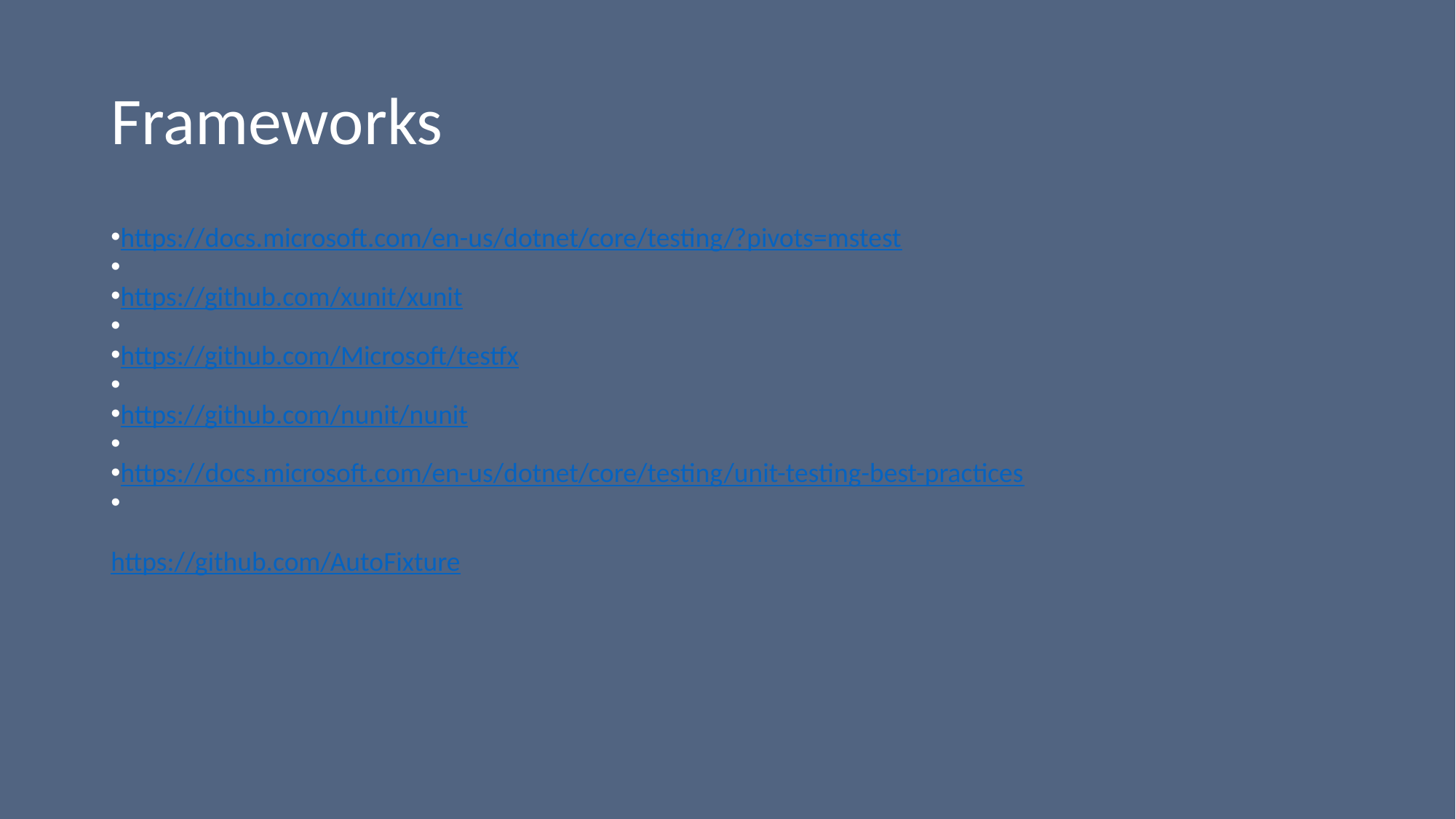

Frameworks
https://docs.microsoft.com/en-us/dotnet/core/testing/?pivots=mstest

https://github.com/xunit/xunit

https://github.com/Microsoft/testfx

https://github.com/nunit/nunit

https://docs.microsoft.com/en-us/dotnet/core/testing/unit-testing-best-practices

https://github.com/AutoFixture